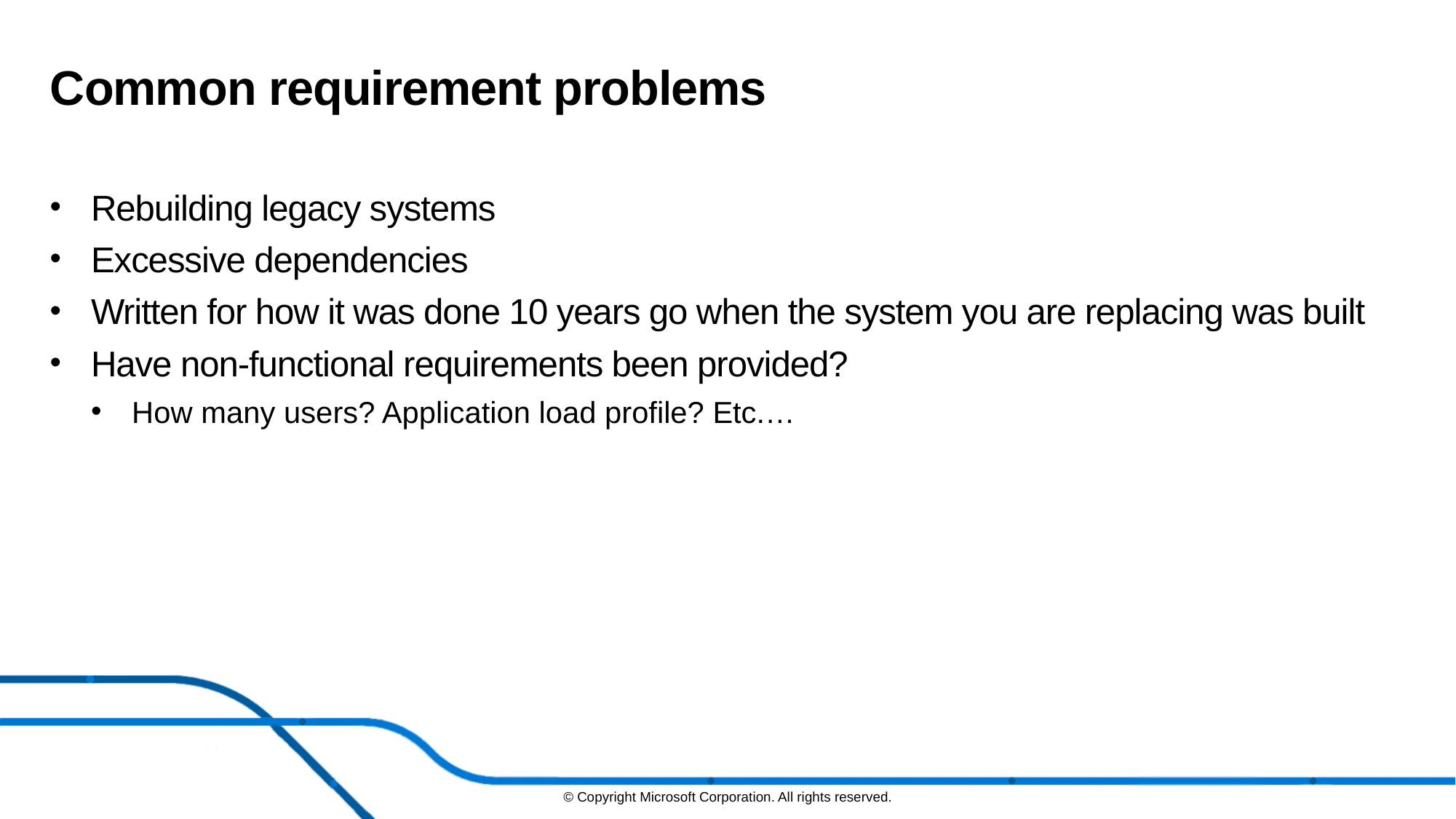

# Common requirement problems
Rebuilding legacy systems
Excessive dependencies
Written for how it was done 10 years go when the system you are replacing was built
Have non-functional requirements been provided?
How many users? Application load profile? Etc.…